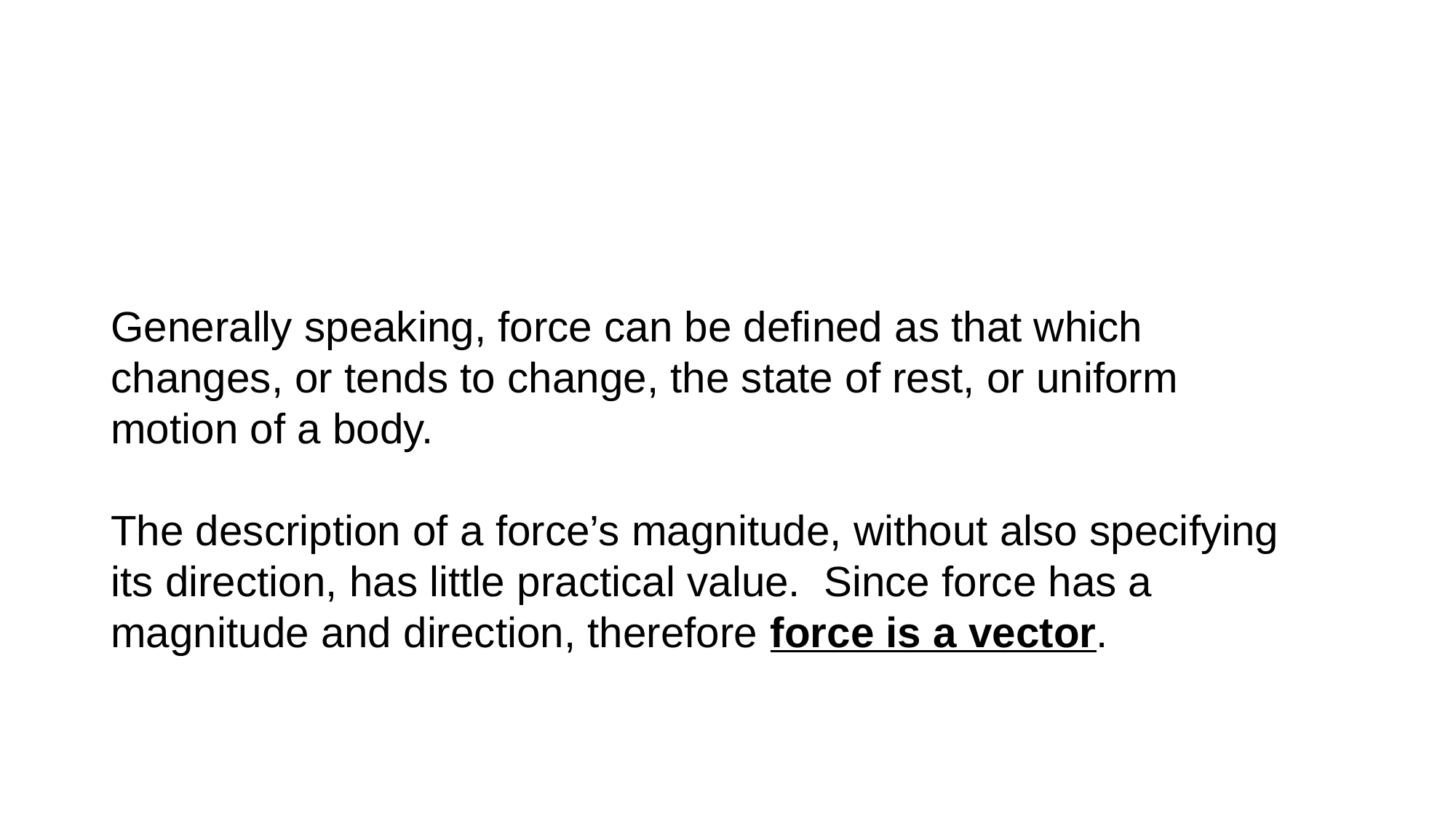

#
Generally speaking, force can be defined as that which changes, or tends to change, the state of rest, or uniform motion of a body.

The description of a force’s magnitude, without also specifying its direction, has little practical value.  Since force has a magnitude and direction, therefore force is a vector.